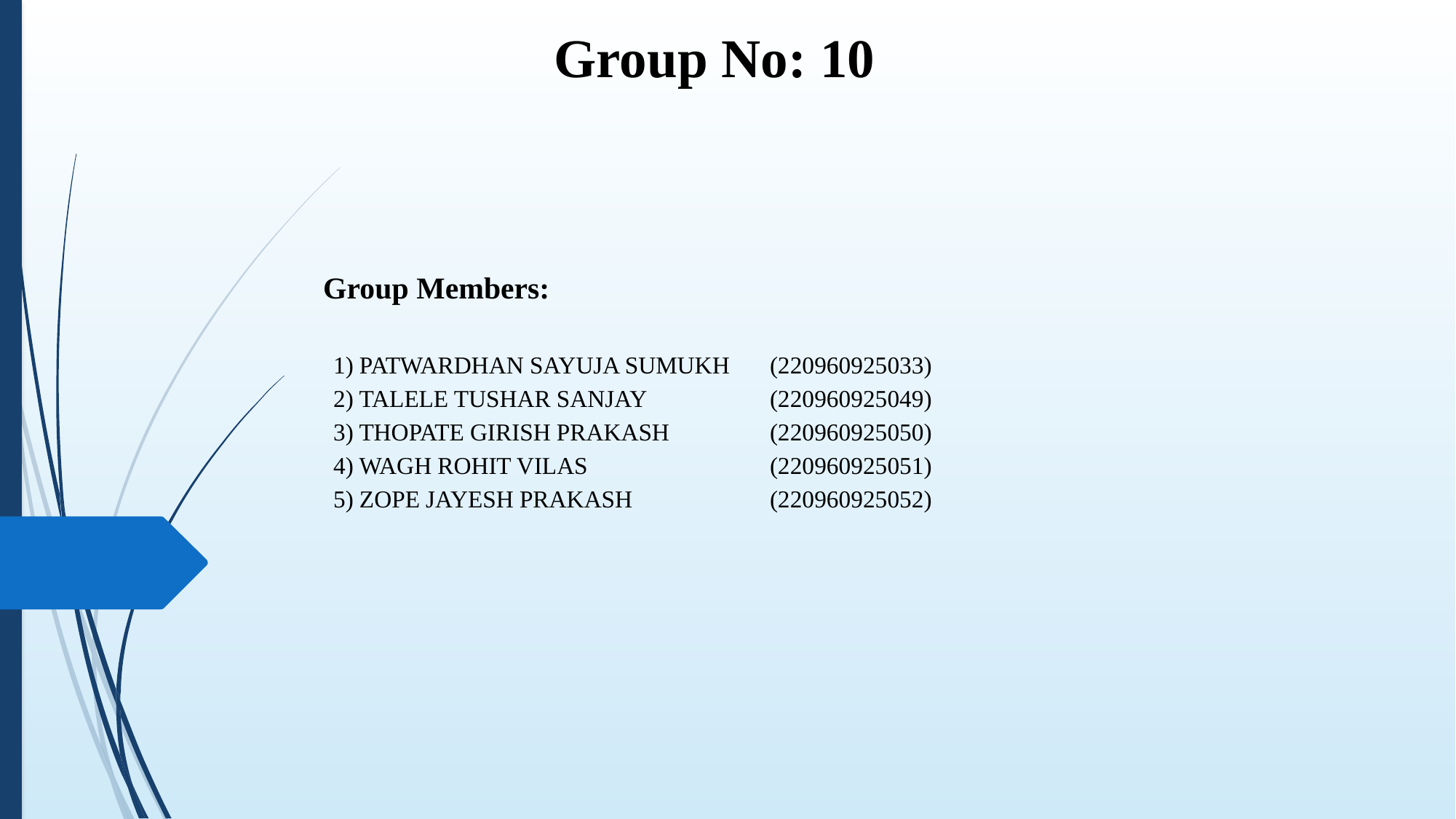

Group No: 10
Group Members:
# 1) PATWARDHAN SAYUJA SUMUKH    	(220960925033) 2) TALELE TUSHAR SANJAY                   	(220960925049) 3) THOPATE GIRISH PRAKASH               	(220960925050) 4) WAGH ROHIT VILAS                            	(220960925051) 5) ZOPE JAYESH PRAKASH                     	(220960925052)